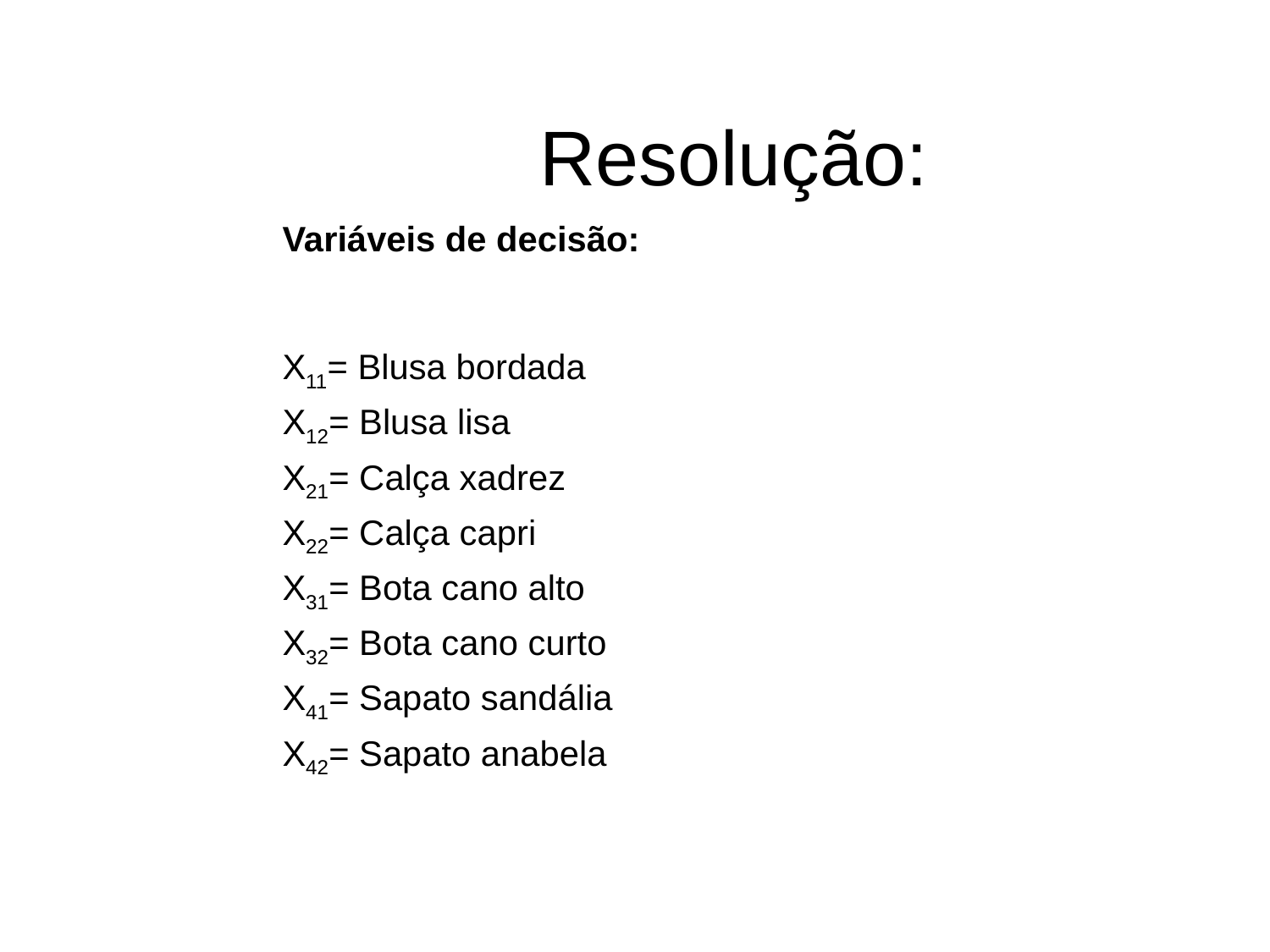

# Resolução:
Variáveis de decisão:

X11= Blusa bordada
X12= Blusa lisa
X21= Calça xadrez
X22= Calça capri
X31= Bota cano alto
X32= Bota cano curto
X41= Sapato sandália
X42= Sapato anabela